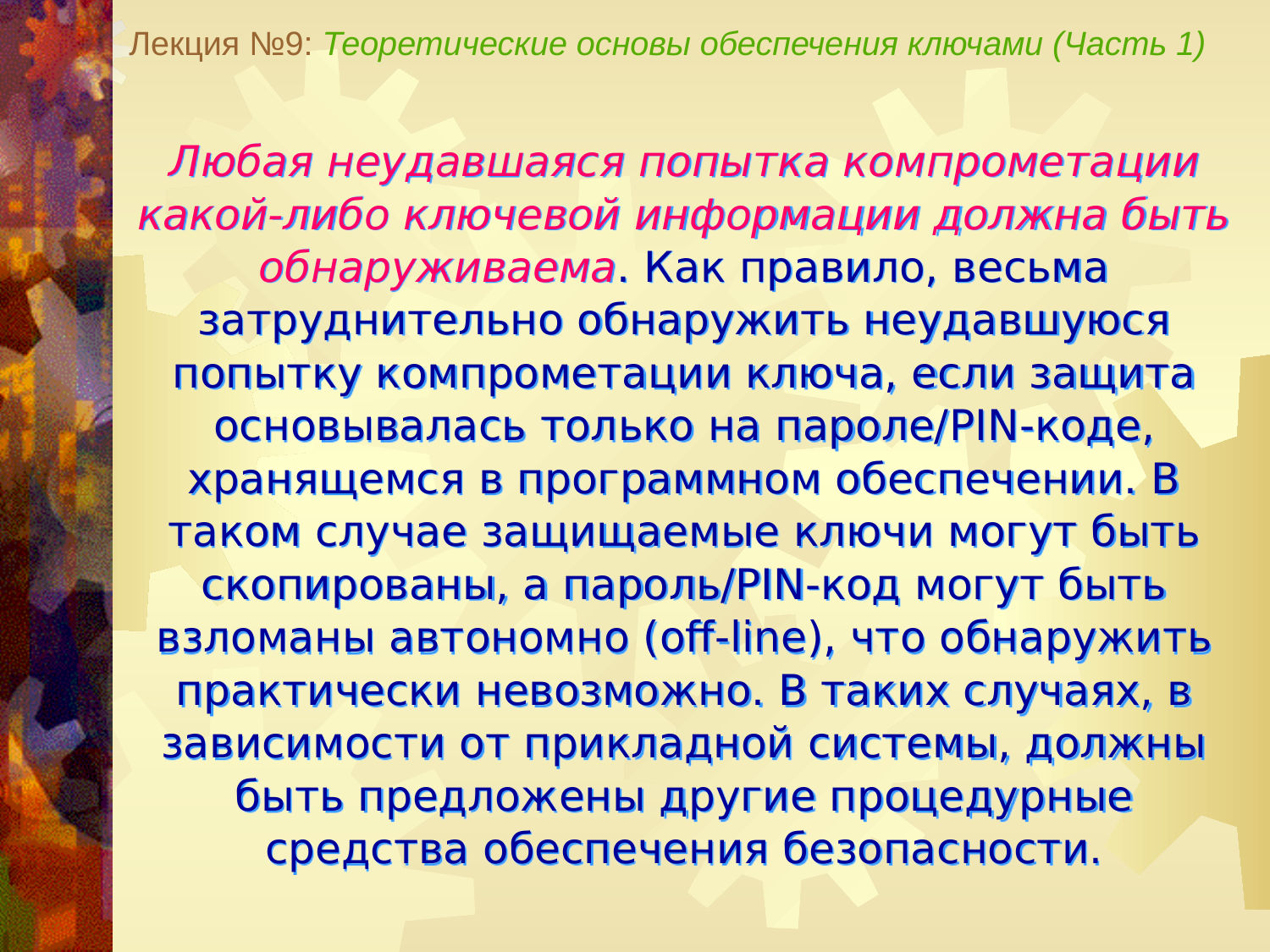

Лекция №9: Теоретические основы обеспечения ключами (Часть 1)
Любая неудавшаяся попытка компрометации какой-либо ключевой информации должна быть обнаруживаема. Как правило, весьма затруднительно обнаружить неудавшуюся попытку компрометации ключа, если защита основывалась только на пароле/PIN-коде, хранящемся в программном обеспечении. В таком случае защищаемые ключи могут быть скопированы, а пароль/PIN-код могут быть взломаны автономно (off-line), что обнаружить практически невозможно. В таких случаях, в зависимости от прикладной системы, должны быть предложены другие процедурные средства обеспечения безопасности.